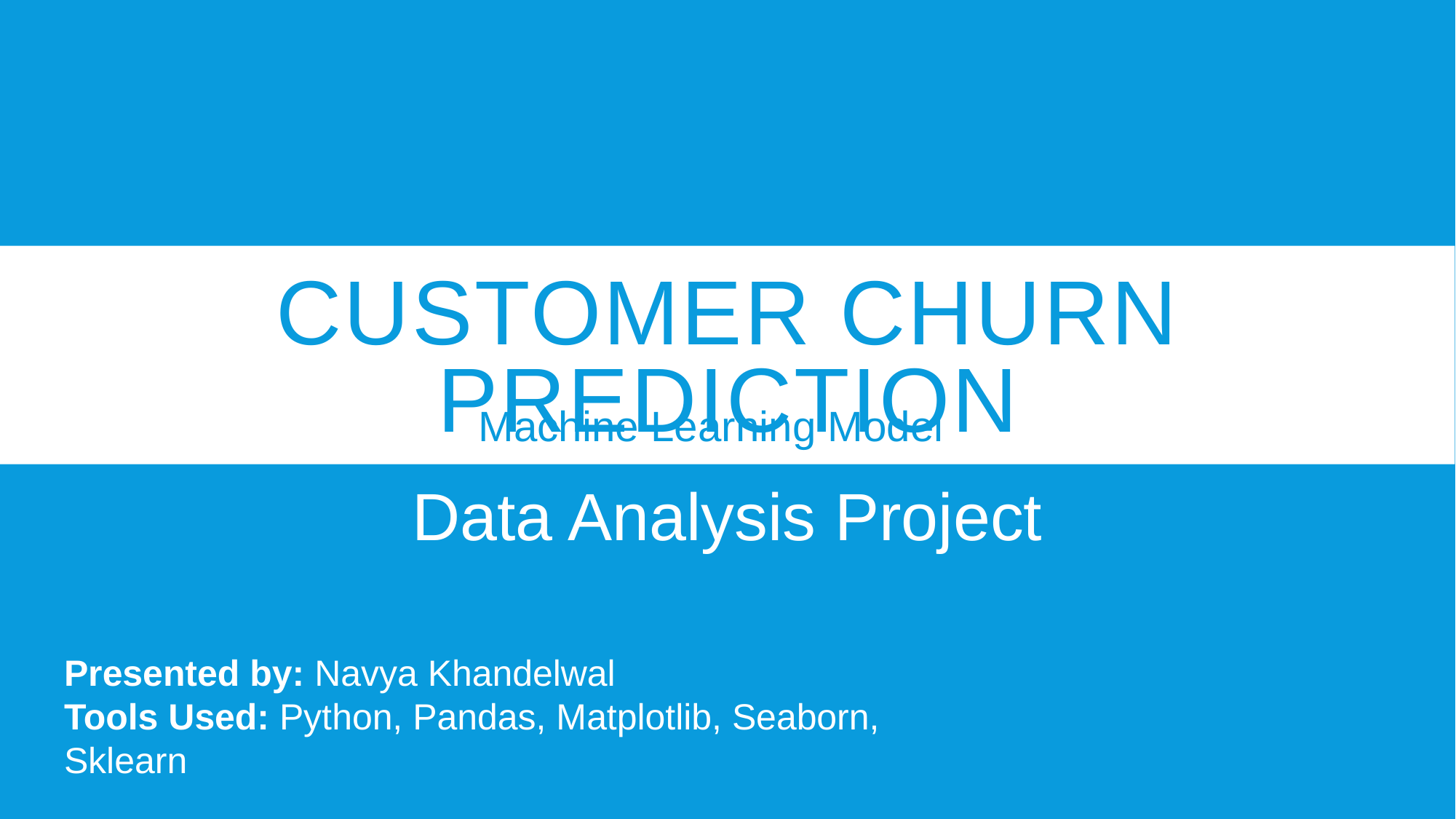

# Customer churn prediction
Machine Learning Model
Data Analysis Project
Presented by: Navya Khandelwal
Tools Used: Python, Pandas, Matplotlib, Seaborn, Sklearn